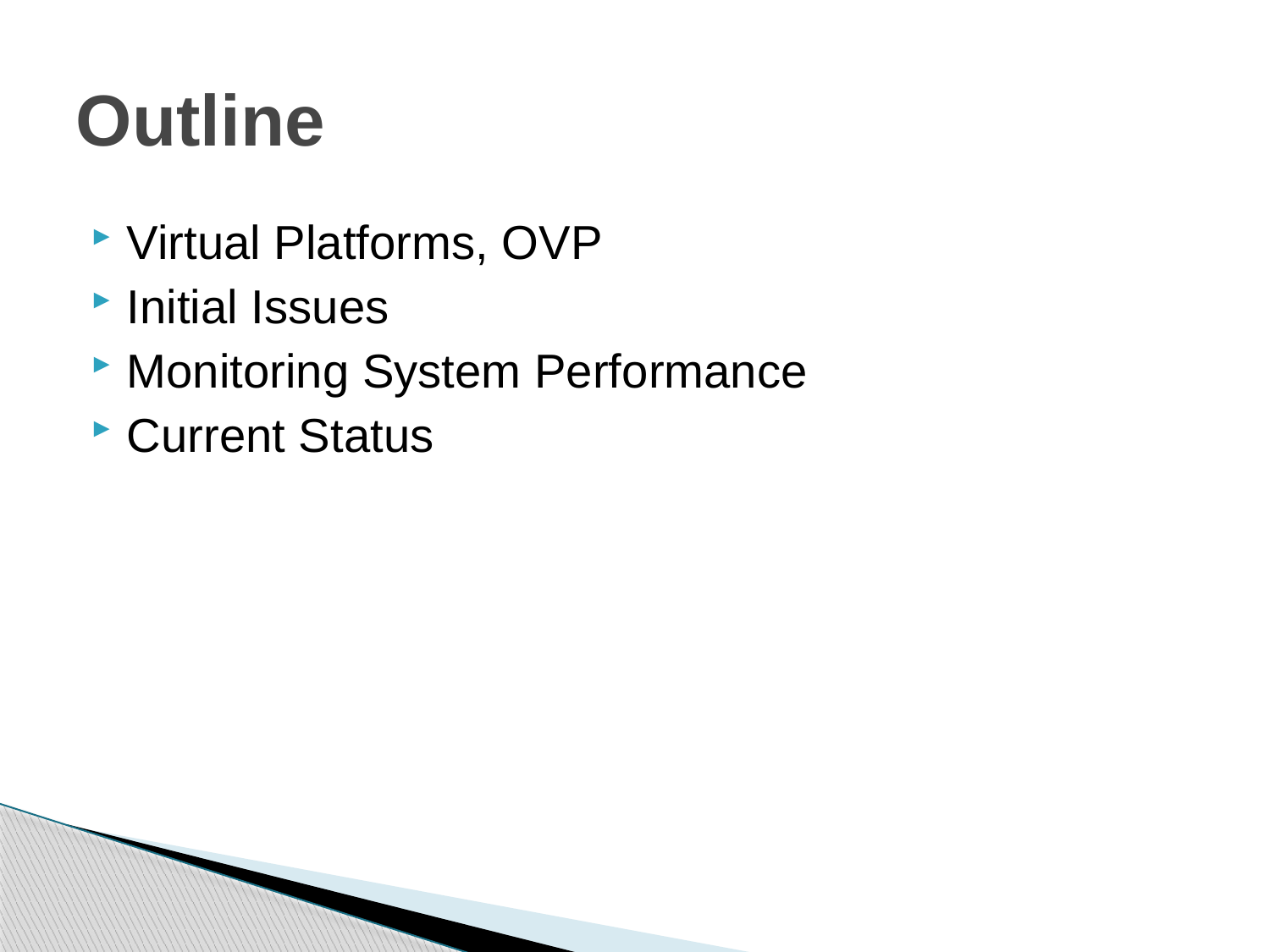

# Outline
Virtual Platforms, OVP
Initial Issues
Monitoring System Performance
Current Status